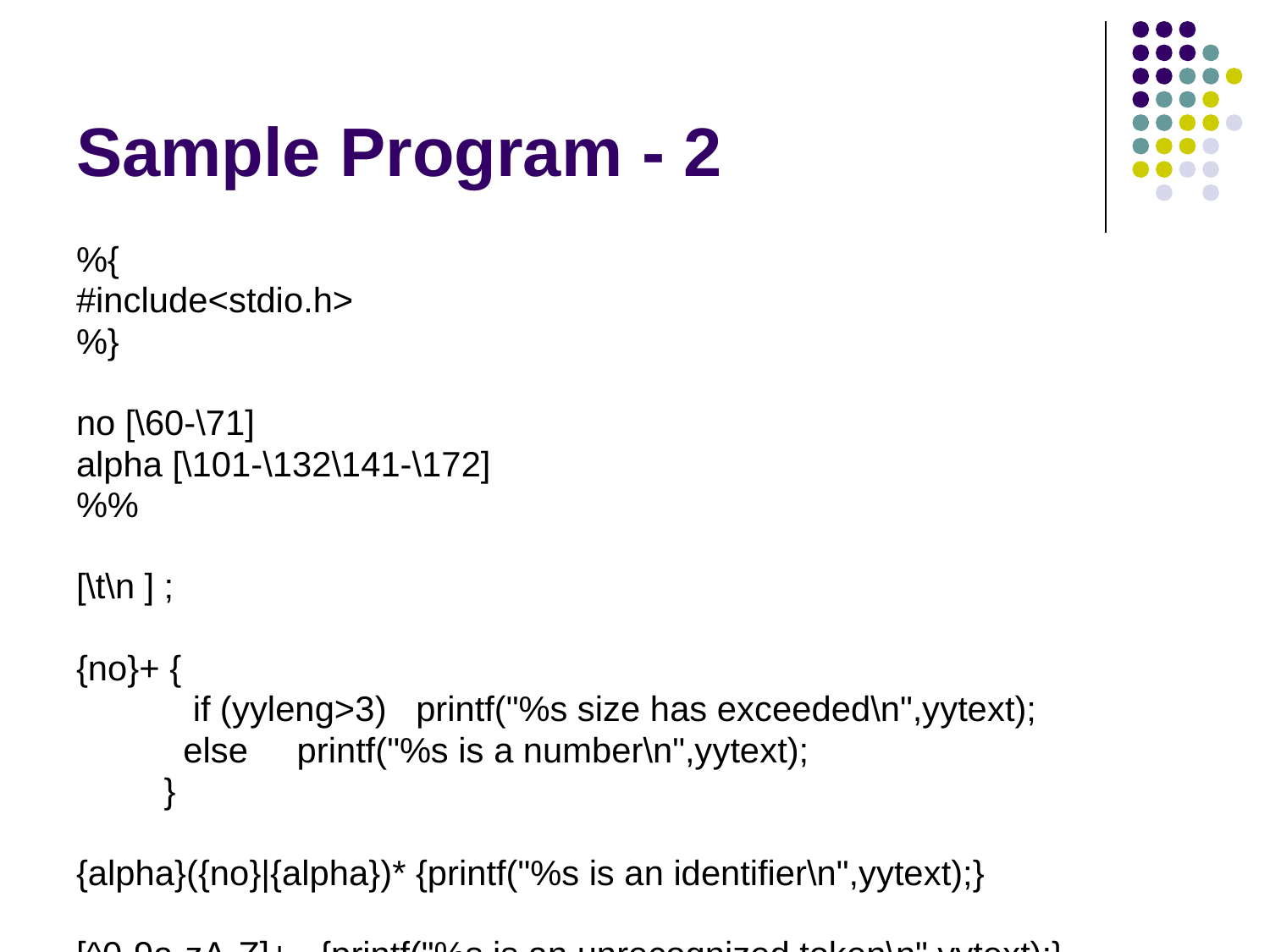

# Sample Program - 2
%{
#include<stdio.h>
%}

no [\60-\71]
alpha [\101-\132\141-\172]
%%

[\t\n ] ;

{no}+ {
            if (yyleng>3)   printf("%s size has exceeded\n",yytext);
           else     printf("%s is a number\n",yytext);
         }

{alpha}({no}|{alpha})* {printf("%s is an identifier\n",yytext);}

[^0-9a-zA-Z]+   {printf("%s is an unrecognized token\n",yytext);}